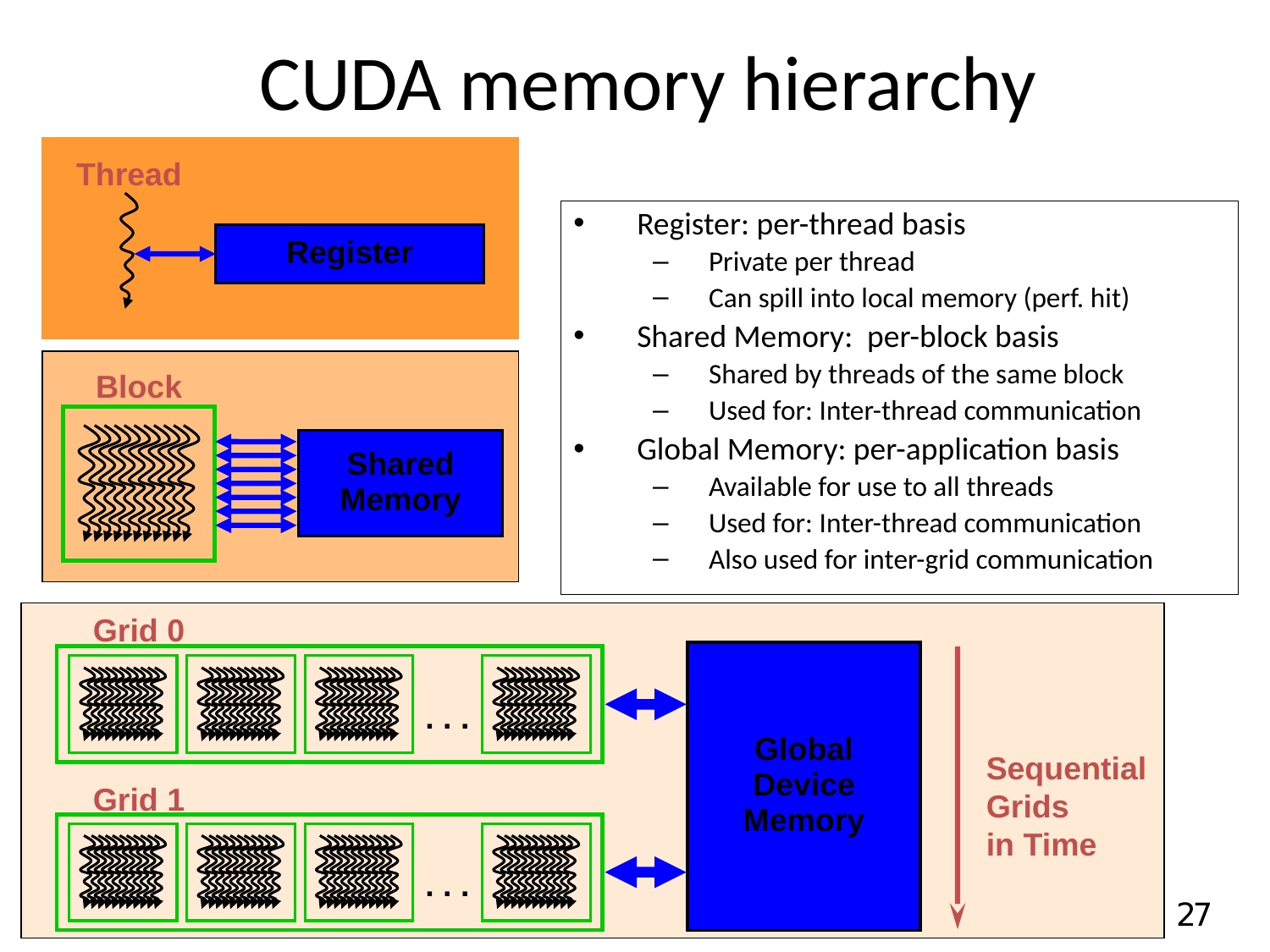

# CUDA memory hierarchy

Thread

Register: per-thread basis
Private per thread
Can spill into local memory (perf. hit)
Shared Memory:  per-block basis
Shared by threads of the same block
Used for: Inter-thread communication
Global Memory: per-application basis
Available for use to all threads
Used for: Inter-thread communication
Also used for inter-grid communication
Register

Block

Shared
Memory

Grid 0
Global
Device
Memory

. . .

Sequential
Grids
in Time
Grid 1

. . .

27